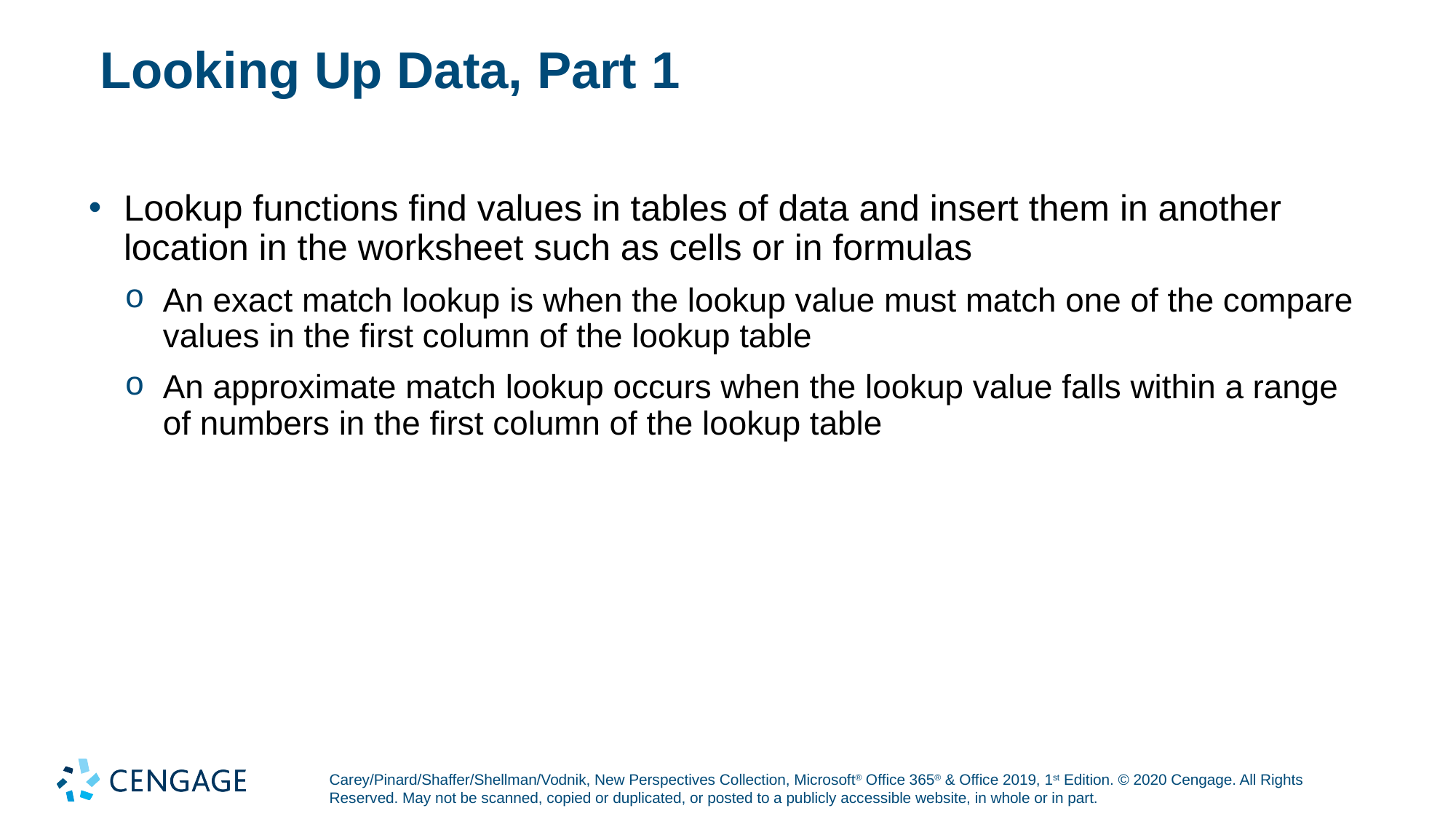

# Looking Up Data, Part 1
Lookup functions find values in tables of data and insert them in another location in the worksheet such as cells or in formulas
An exact match lookup is when the lookup value must match one of the compare values in the first column of the lookup table
An approximate match lookup occurs when the lookup value falls within a range of numbers in the first column of the lookup table